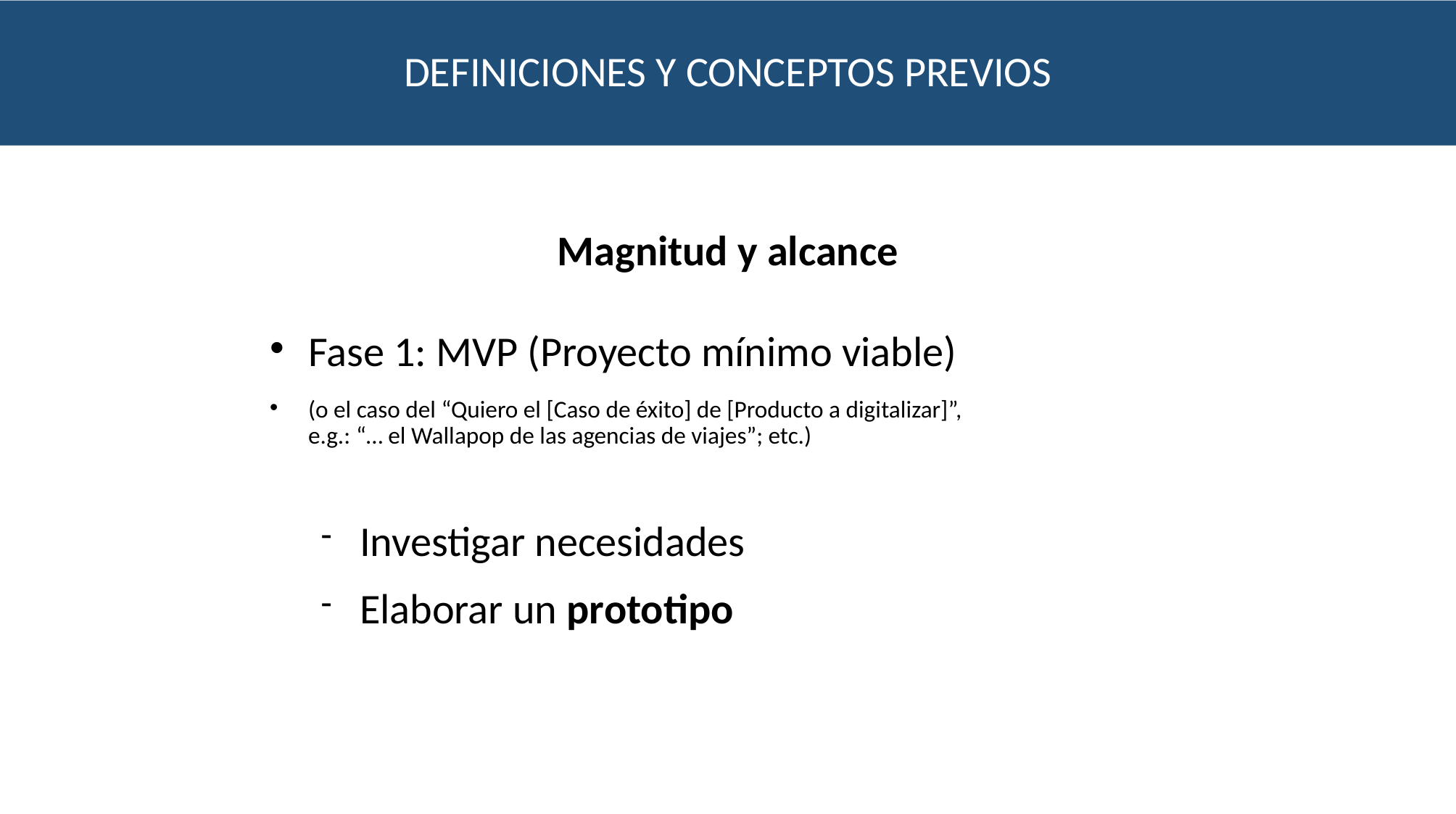

DEFINICIONES Y CONCEPTOS PREVIOS

Magnitud y alcance

Fase 1: MVP (Proyecto mínimo viable)
(o el caso del “Quiero el [Caso de éxito] de [Producto a digitalizar]”,
e.g.: “… el Wallapop de las agencias de viajes”; etc.)

Investigar necesidades
Elaborar un prototipo